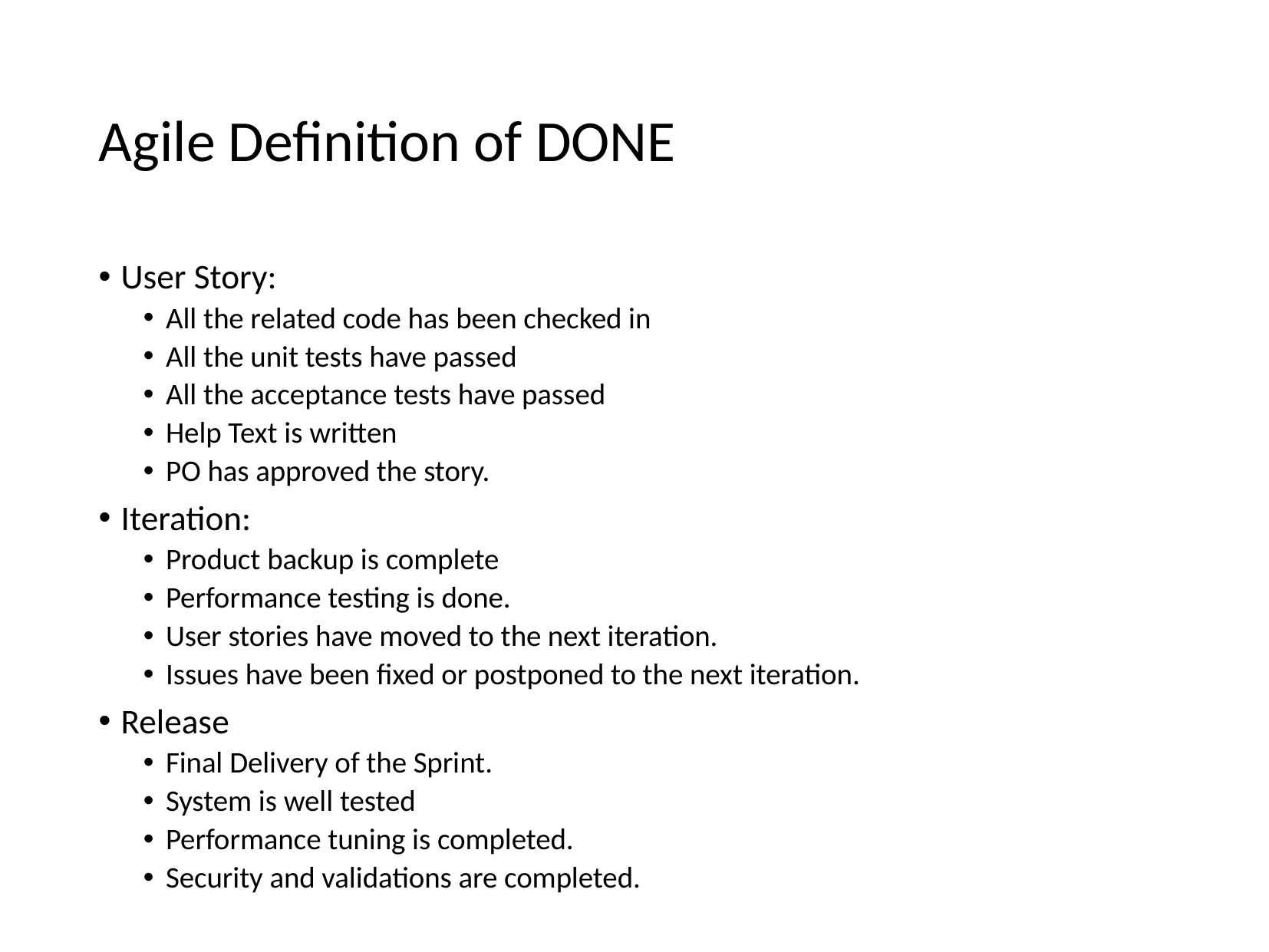

# Agile Definition of DONE
User Story:
All the related code has been checked in
All the unit tests have passed
All the acceptance tests have passed
Help Text is written
PO has approved the story.
Iteration:
Product backup is complete
Performance testing is done.
User stories have moved to the next iteration.
Issues have been fixed or postponed to the next iteration.
Release
Final Delivery of the Sprint.
System is well tested
Performance tuning is completed.
Security and validations are completed.